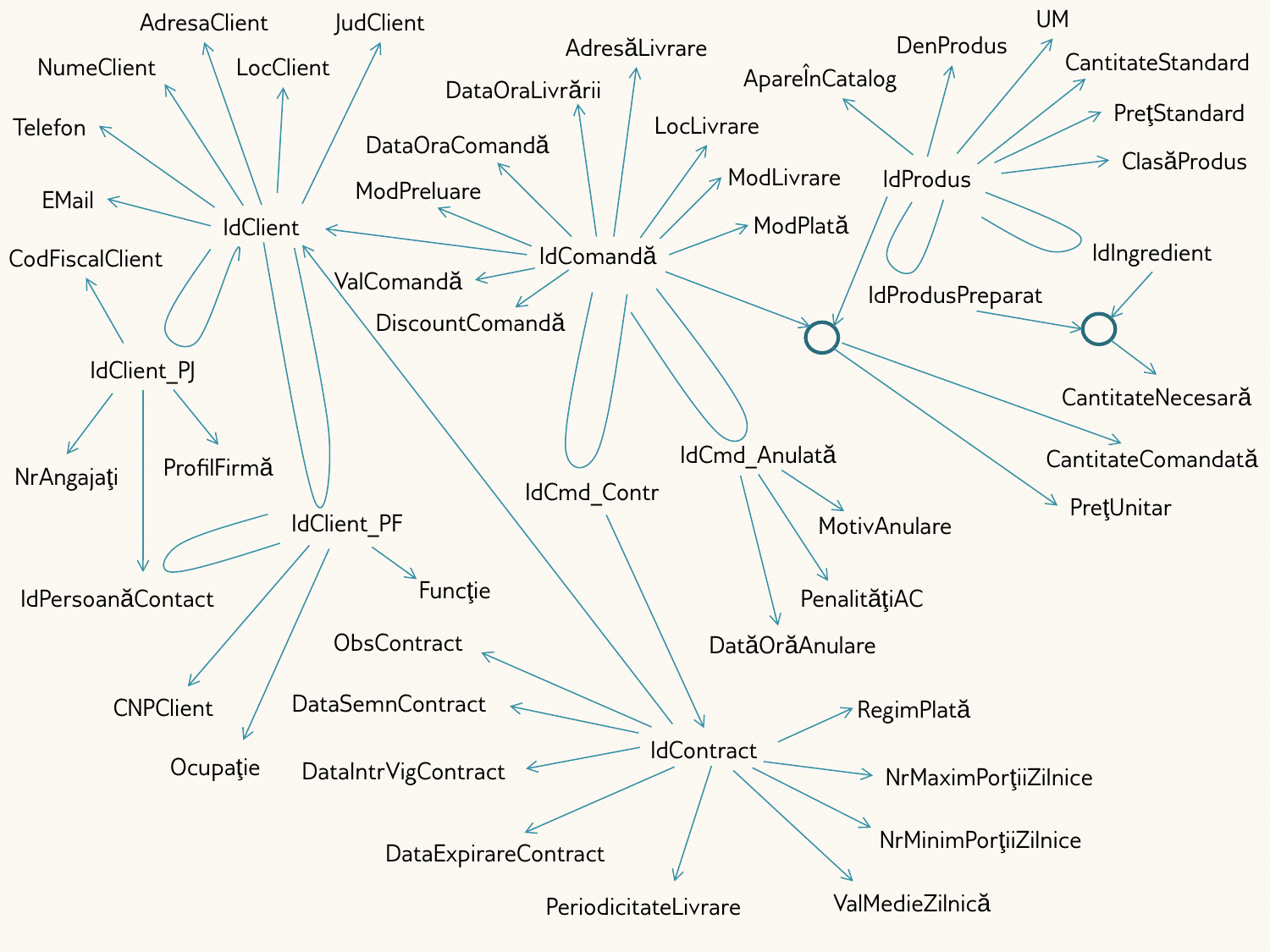

AdresaClient
JudClient
UM
DenProdus
AdresăLivrare
CantitateStandard
NumeClient
LocClient
ApareÎnCatalog
DataOraLivrării
PreţStandard
LocLivrare
Telefon
DataOraComandă
ClasăProdus
ModLivrare
IdProdus
ModPreluare

EMail

ModPlată
IdClient
IdIngredient
IdComandă
CodFiscalClient

ValComandă
IdProdusPreparat

DiscountComandă

IdClient_PJ
CantitateNecesară
IdCmd_Anulată
CantitateComandată
ProfilFirmă
NrAngajaţi
IdCmd_Contr
PreţUnitar

IdClient_PF
MotivAnulare
Funcţie
PenalităţiAC
IdPersoanăContact
ObsContract
DatăOrăAnulare
DataSemnContract
CNPClient
RegimPlată
IdContract
Ocupaţie
DataIntrVigContract
NrMaximPorţiiZilnice
NrMinimPorţiiZilnice
DataExpirareContract
ValMedieZilnică
PeriodicitateLivrare